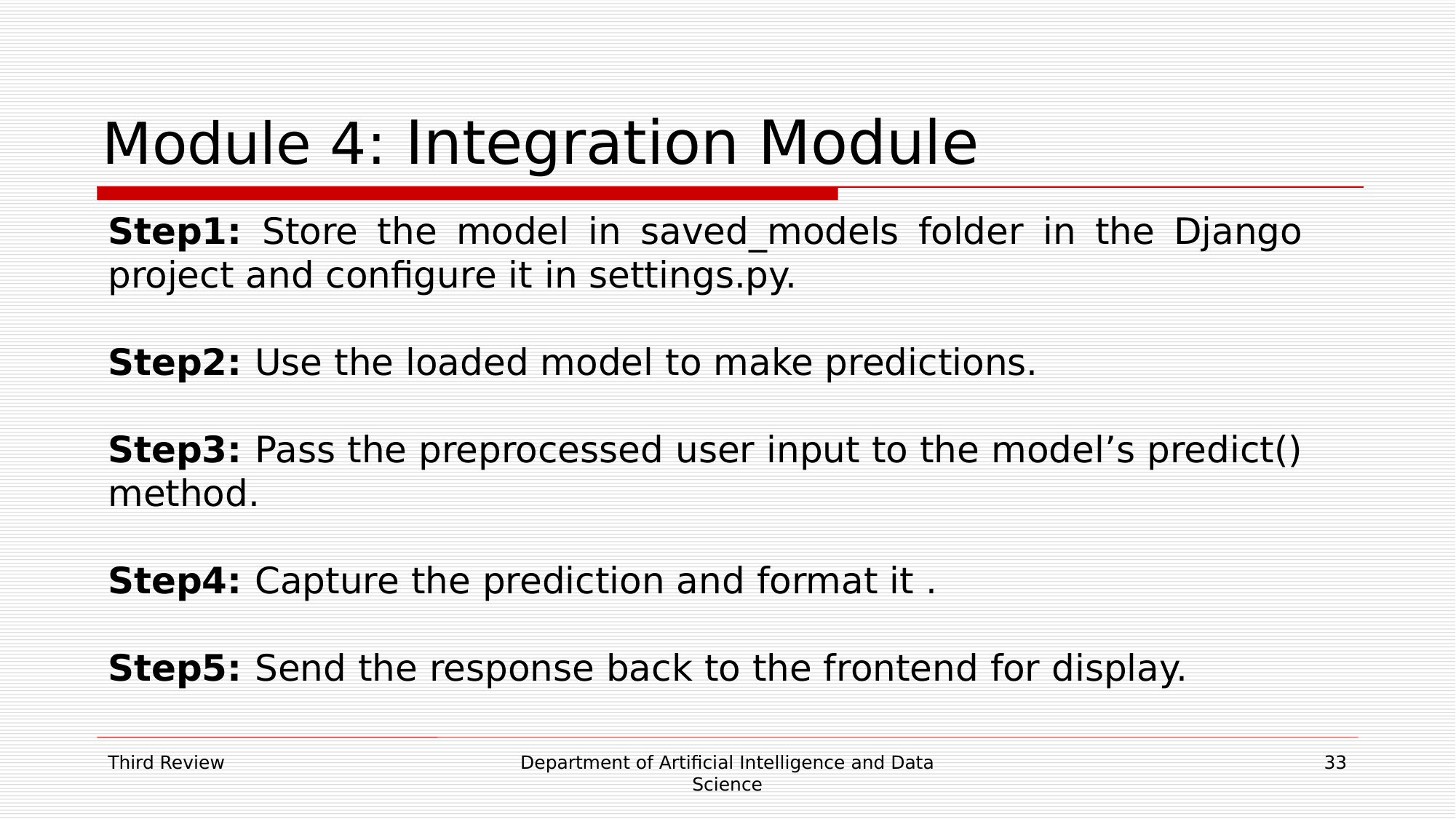

# Module 4: Integration Module
Step1: Store the model in saved_models folder in the Django project and configure it in settings.py.

Step2: Use the loaded model to make predictions.

Step3: Pass the preprocessed user input to the model’s predict() method.

Step4: Capture the prediction and format it .

Step5: Send the response back to the frontend for display.

Third Review
Department of Artificial Intelligence and Data Science
33